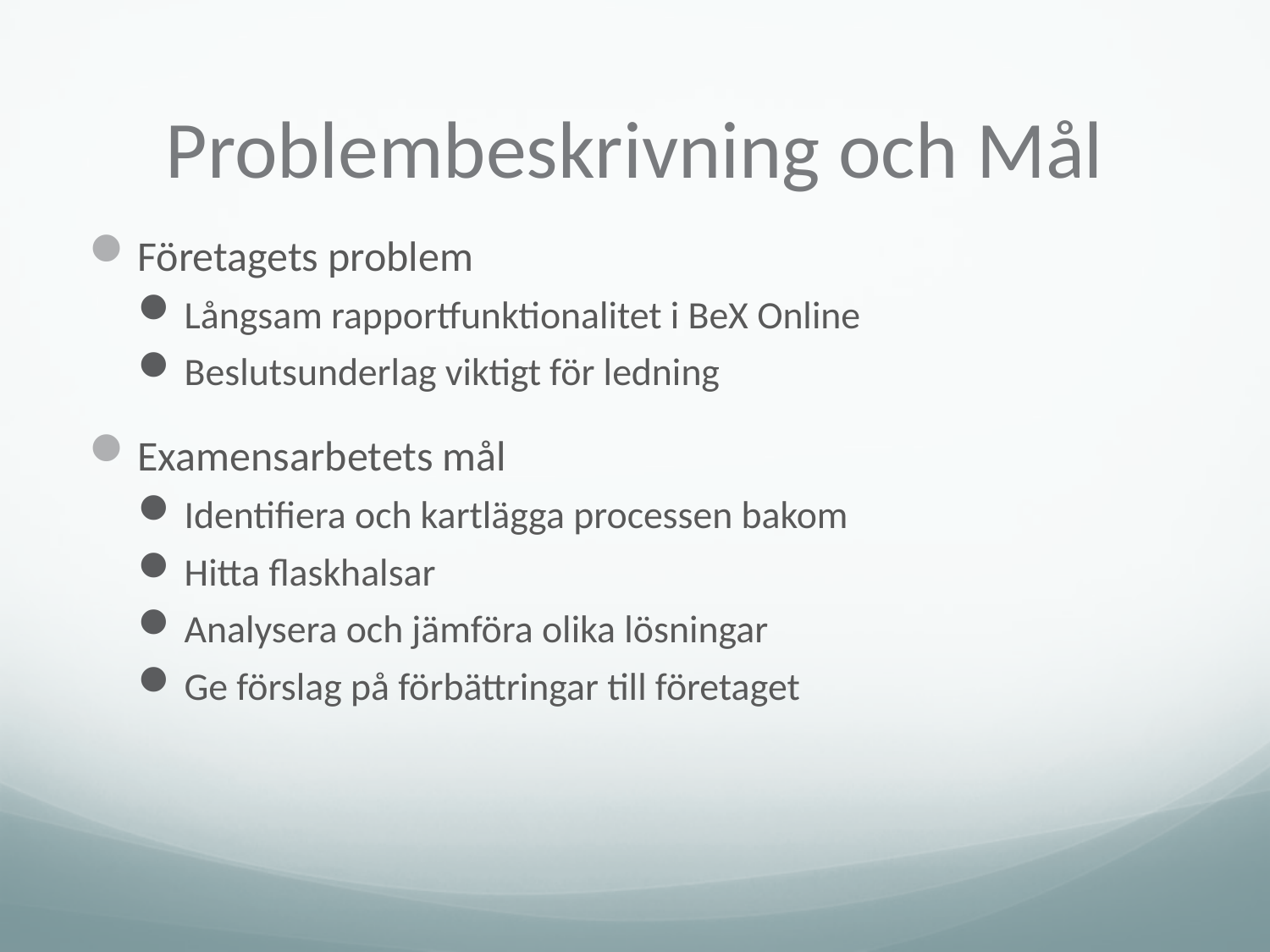

# Problembeskrivning och Mål
Företagets problem
Långsam rapportfunktionalitet i BeX Online
Beslutsunderlag viktigt för ledning
Examensarbetets mål
Identifiera och kartlägga processen bakom
Hitta flaskhalsar
Analysera och jämföra olika lösningar
Ge förslag på förbättringar till företaget